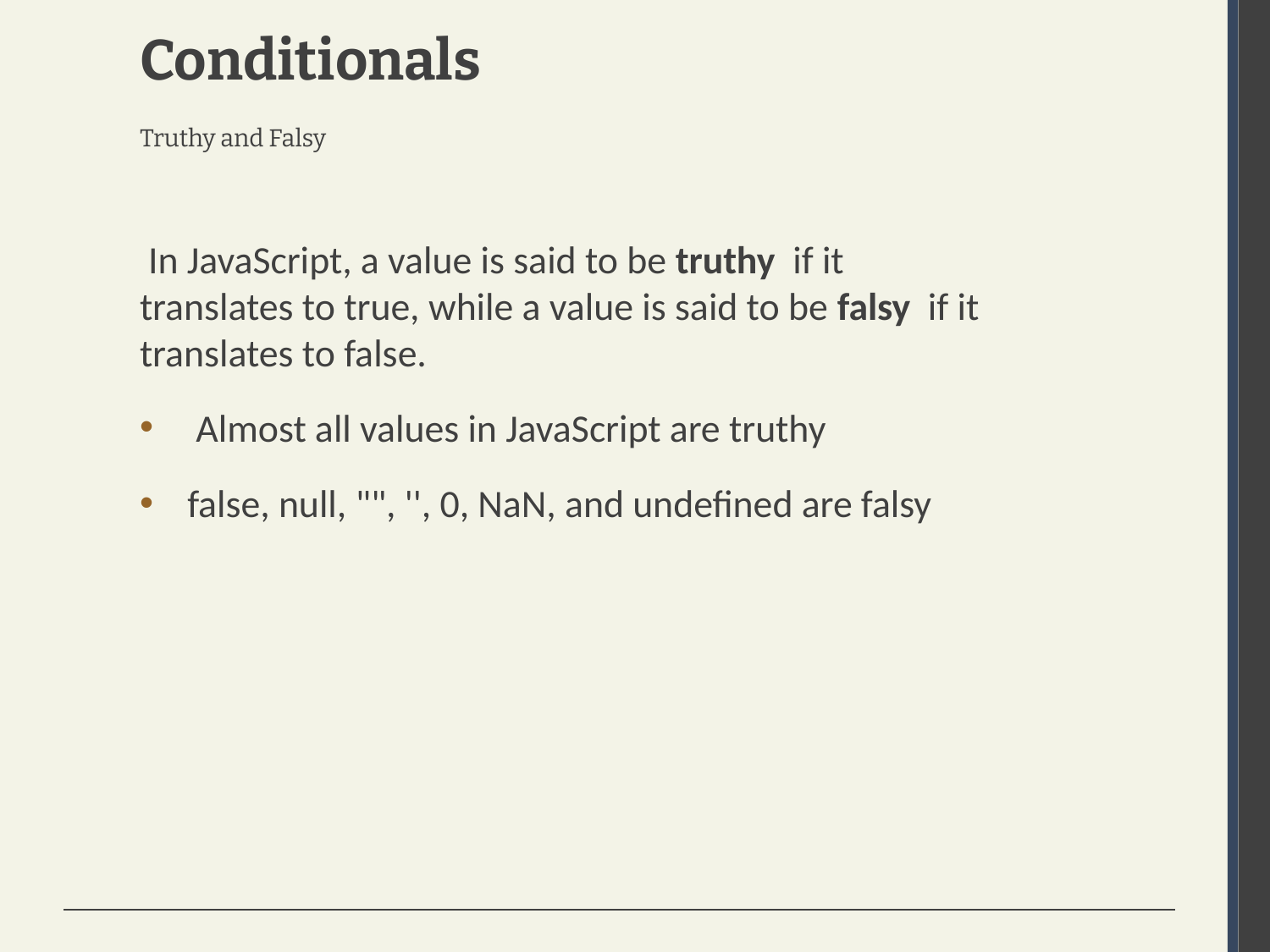

# Conditionals
Truthy and Falsy
 In JavaScript, a value is said to be truthy  if it translates to true, while a value is said to be falsy  if it translates to false.
 Almost all values in JavaScript are truthy
false, null, "", '', 0, NaN, and undefined are falsy